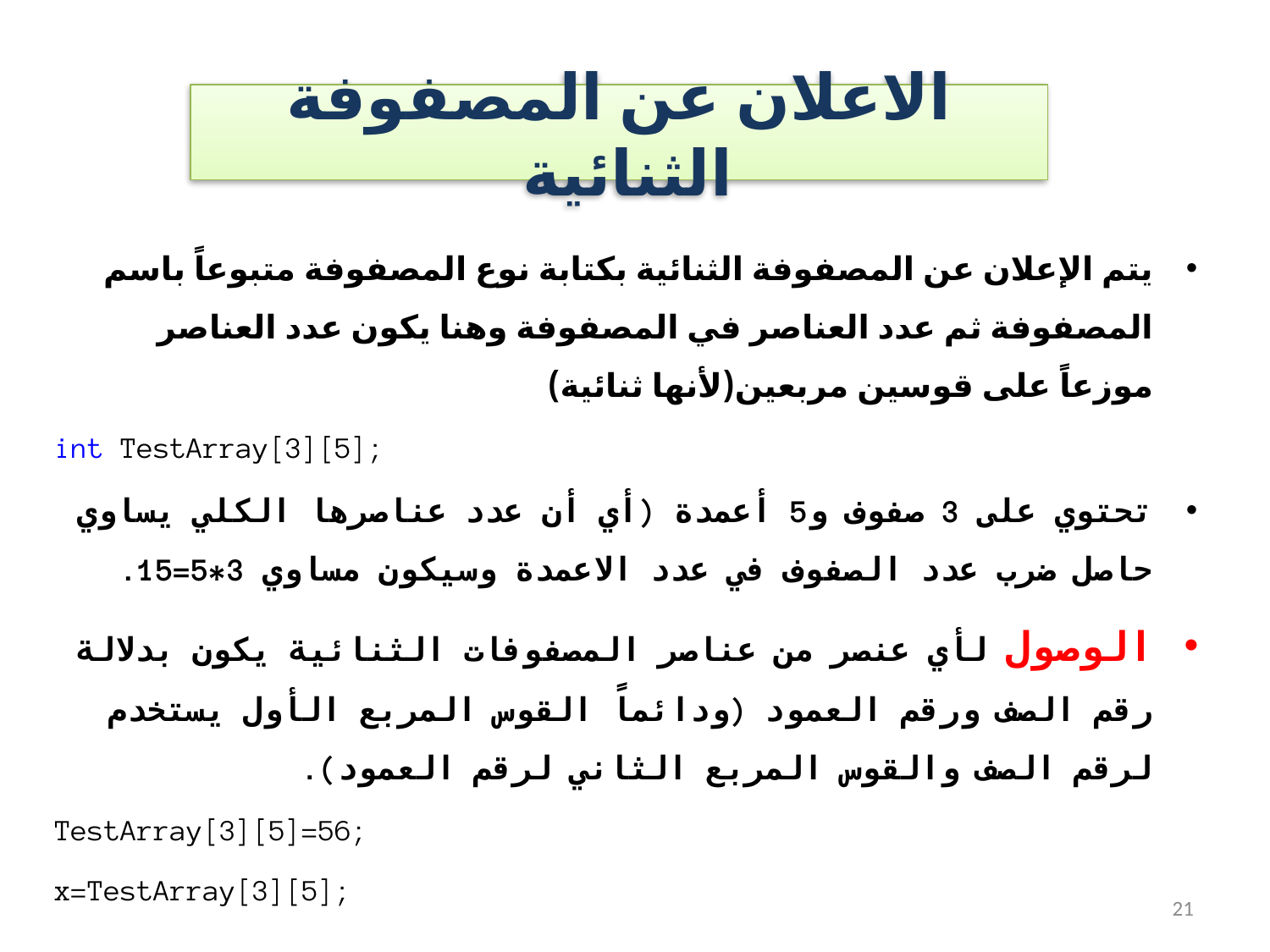

# الاعلان عن المصفوفة الثنائية
يتم الإعلان عن المصفوفة الثنائية بكتابة نوع المصفوفة متبوعاً باسم المصفوفة ثم عدد العناصر في المصفوفة وهنا يكون عدد العناصر موزعاً على قوسين مربعين(لأنها ثنائية)
int TestArray[3][5];
تحتوي على 3 صفوف و5 أعمدة (أي أن عدد عناصرها الكلي يساوي حاصل ضرب عدد الصفوف في عدد الاعمدة وسيكون مساوي 3*5=15.
الوصول لأي عنصر من عناصر المصفوفات الثنائية يكون بدلالة رقم الصف ورقم العمود (ودائماً القوس المربع الأول يستخدم لرقم الصف والقوس المربع الثاني لرقم العمود).
TestArray[3][5]=56;
x=TestArray[3][5];
21